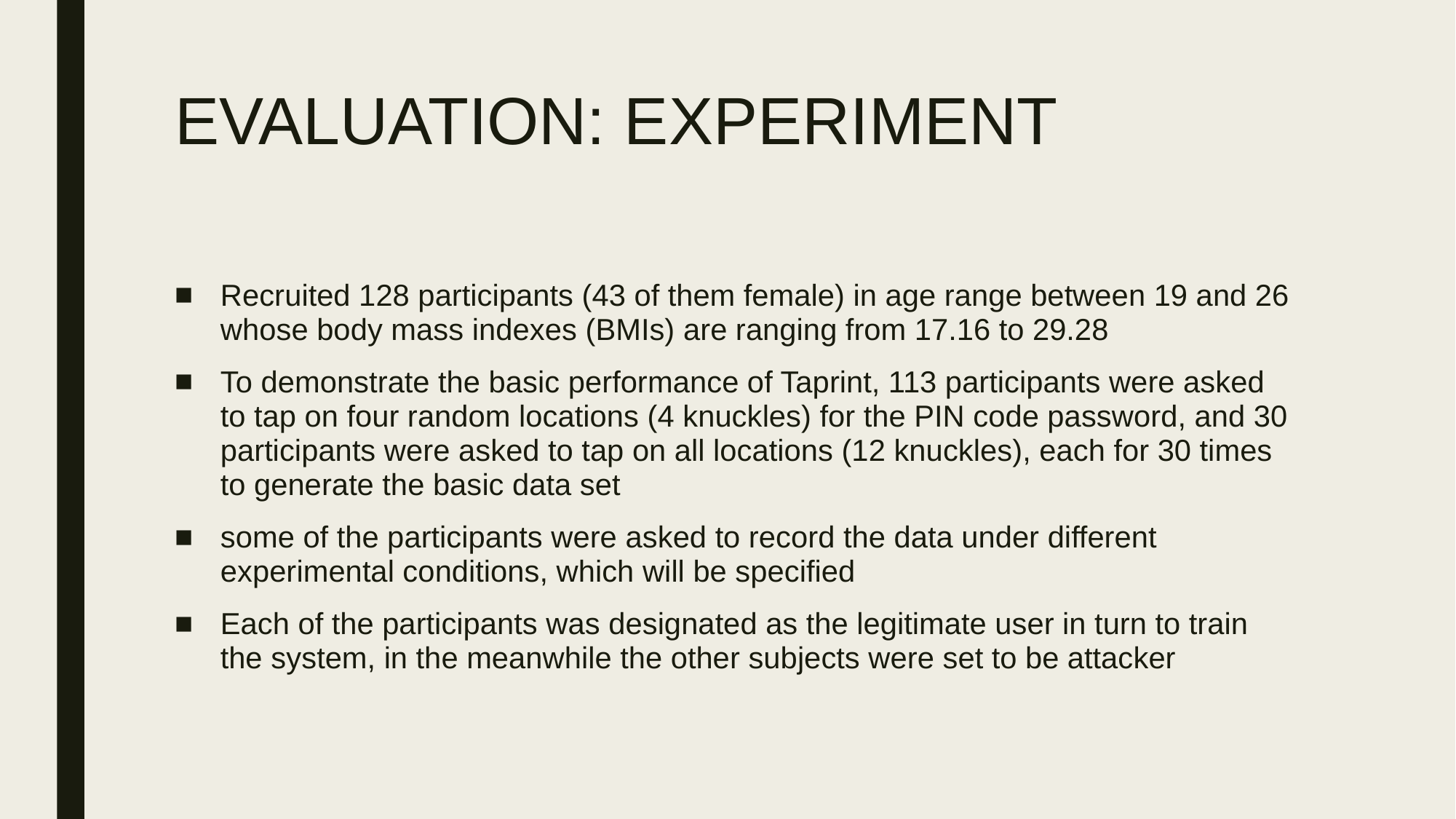

# EVALUATION: EXPERIMENT
Recruited 128 participants (43 of them female) in age range between 19 and 26 whose body mass indexes (BMIs) are ranging from 17.16 to 29.28
To demonstrate the basic performance of Taprint, 113 participants were asked to tap on four random locations (4 knuckles) for the PIN code password, and 30 participants were asked to tap on all locations (12 knuckles), each for 30 times to generate the basic data set
some of the participants were asked to record the data under different experimental conditions, which will be specified
Each of the participants was designated as the legitimate user in turn to train the system, in the meanwhile the other subjects were set to be attacker